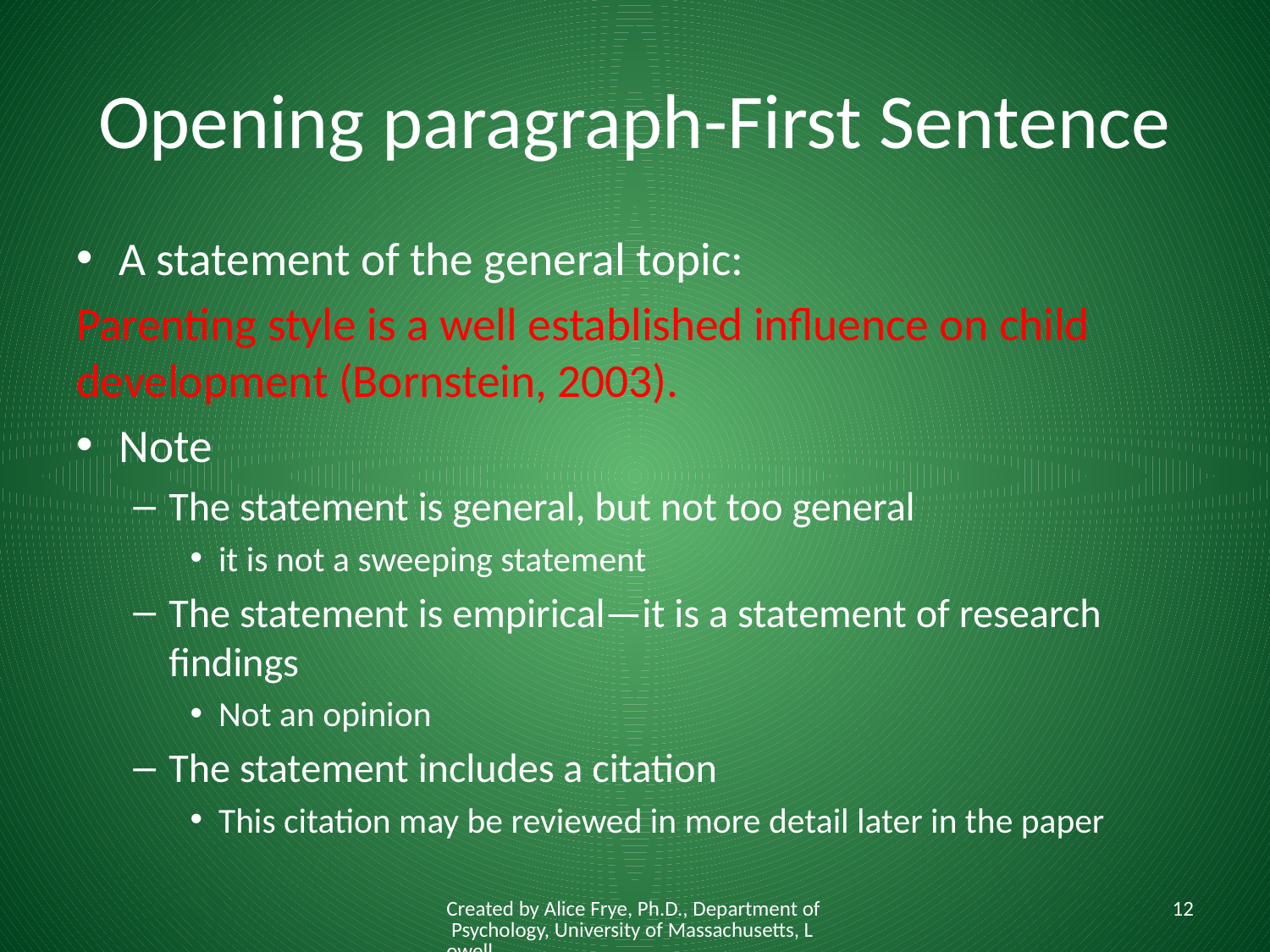

# Opening paragraph-First Sentence
A statement of the general topic:
Parenting style is a well established influence on child development (Bornstein, 2003).
Note
The statement is general, but not too general
it is not a sweeping statement
The statement is empirical—it is a statement of research findings
Not an opinion
The statement includes a citation
This citation may be reviewed in more detail later in the paper
Created by Alice Frye, Ph.D., Department of Psychology, University of Massachusetts, Lowell
12